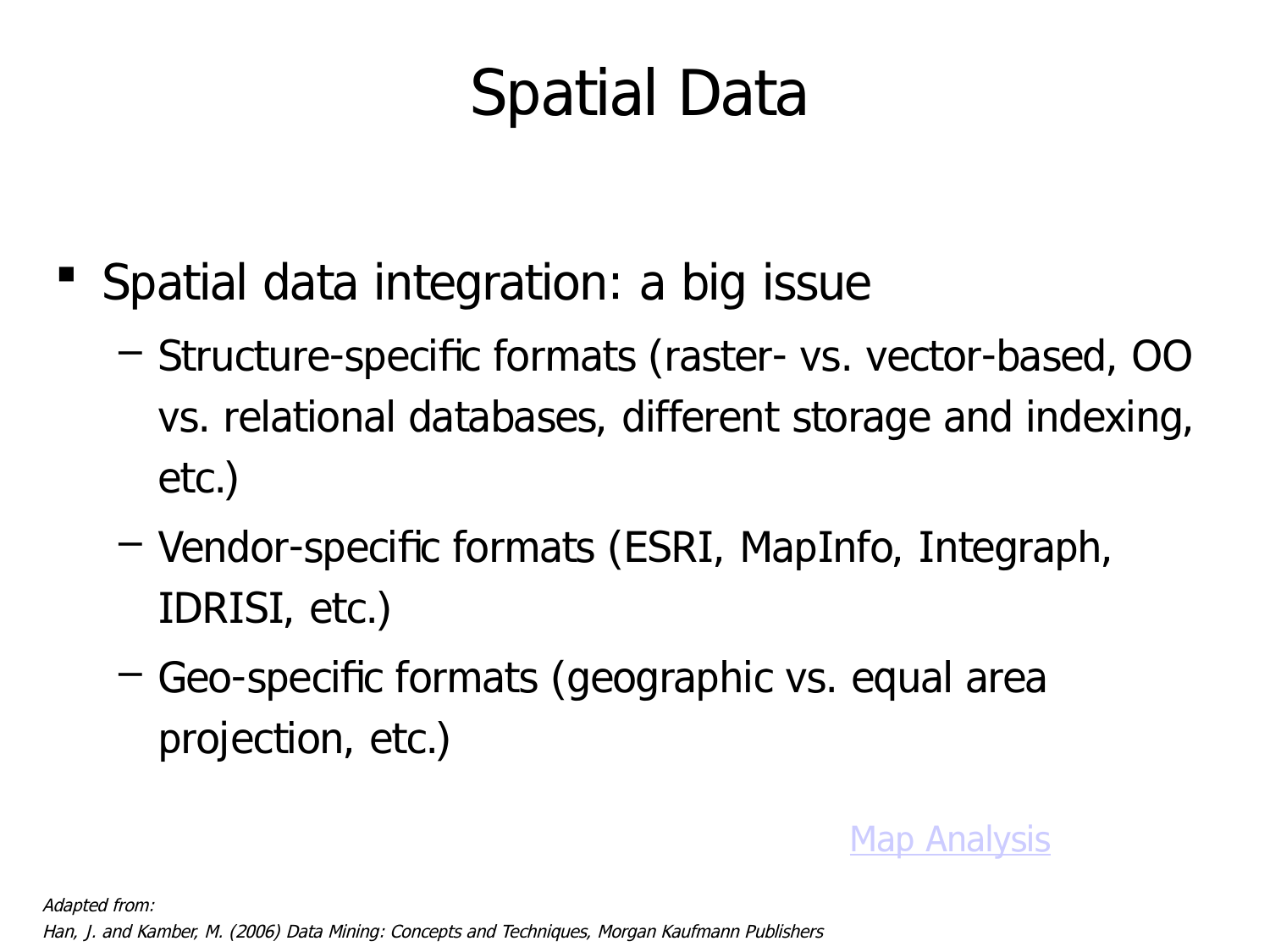

# Spatial Data
Spatial data integration: a big issue
Structure-specific formats (raster- vs. vector-based, OO vs. relational databases, different storage and indexing, etc.)
Vendor-specific formats (ESRI, MapInfo, Integraph, IDRISI, etc.)
Geo-specific formats (geographic vs. equal area projection, etc.)

Map Analysis